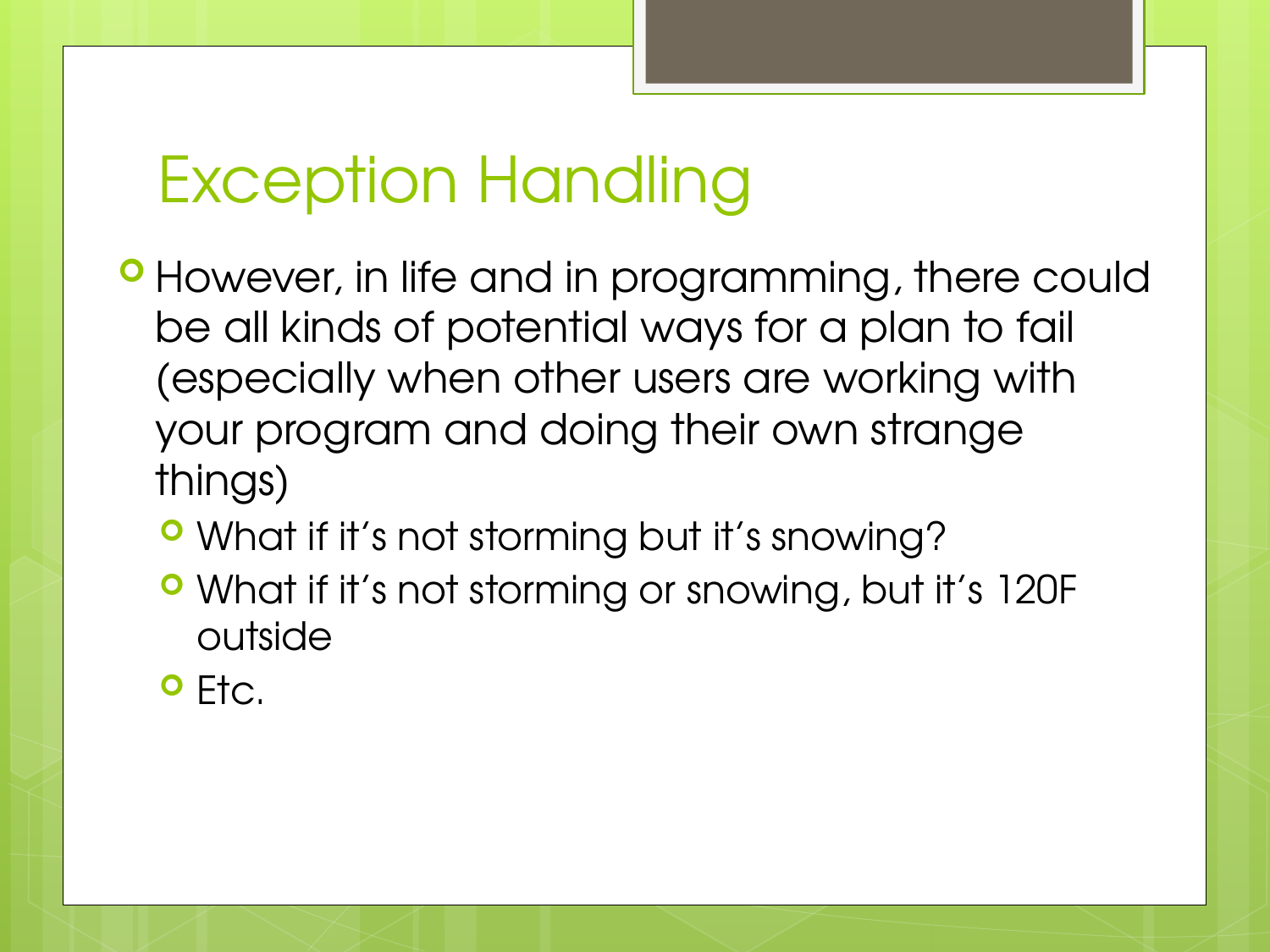

# Exception Handling
However, in life and in programming, there could be all kinds of potential ways for a plan to fail (especially when other users are working with your program and doing their own strange things)
What if it’s not storming but it’s snowing?
What if it’s not storming or snowing, but it’s 120F outside
Etc.